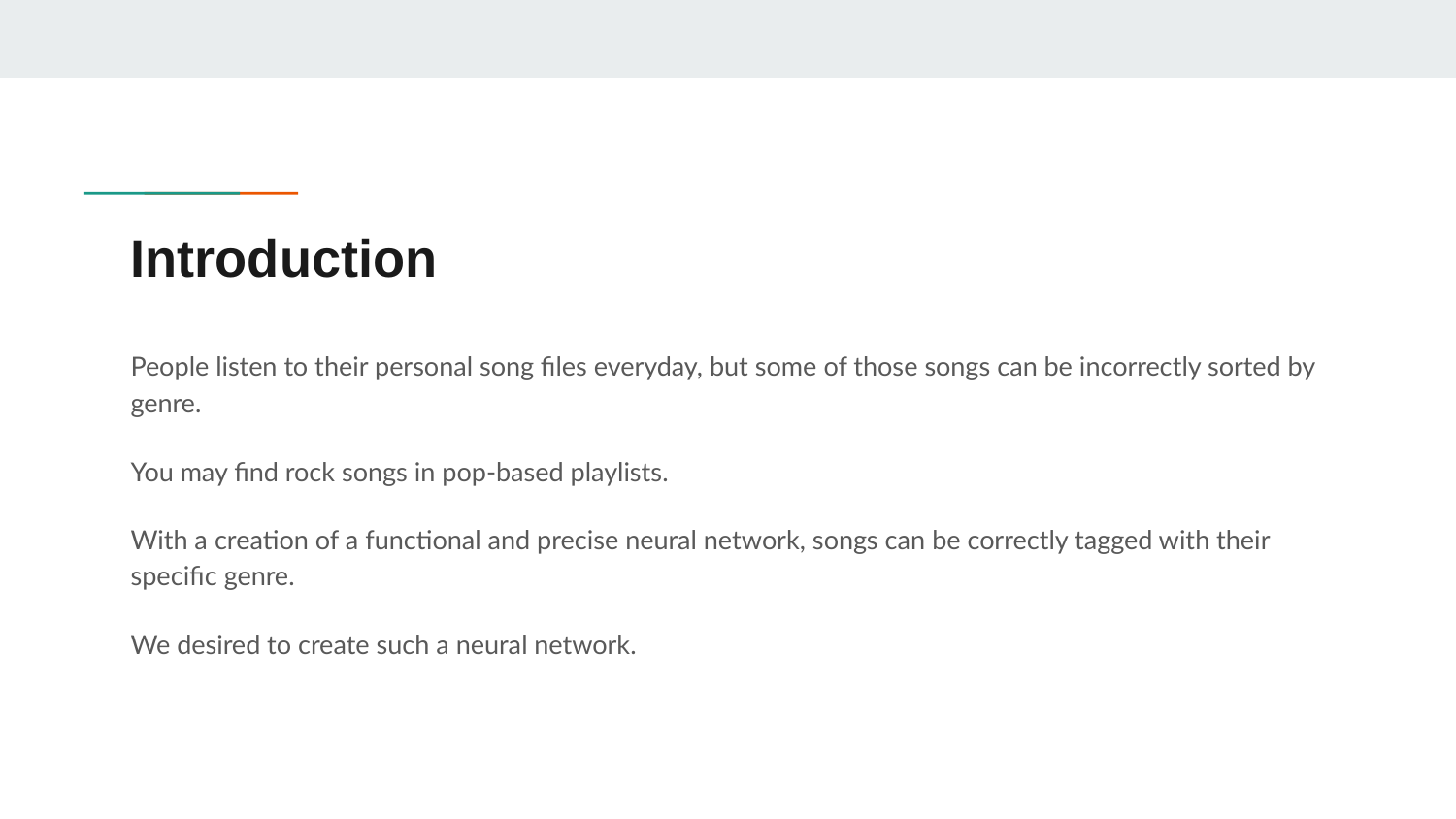

# Introduction
People listen to their personal song files everyday, but some of those songs can be incorrectly sorted by genre.
You may find rock songs in pop-based playlists.
With a creation of a functional and precise neural network, songs can be correctly tagged with their specific genre.
We desired to create such a neural network.